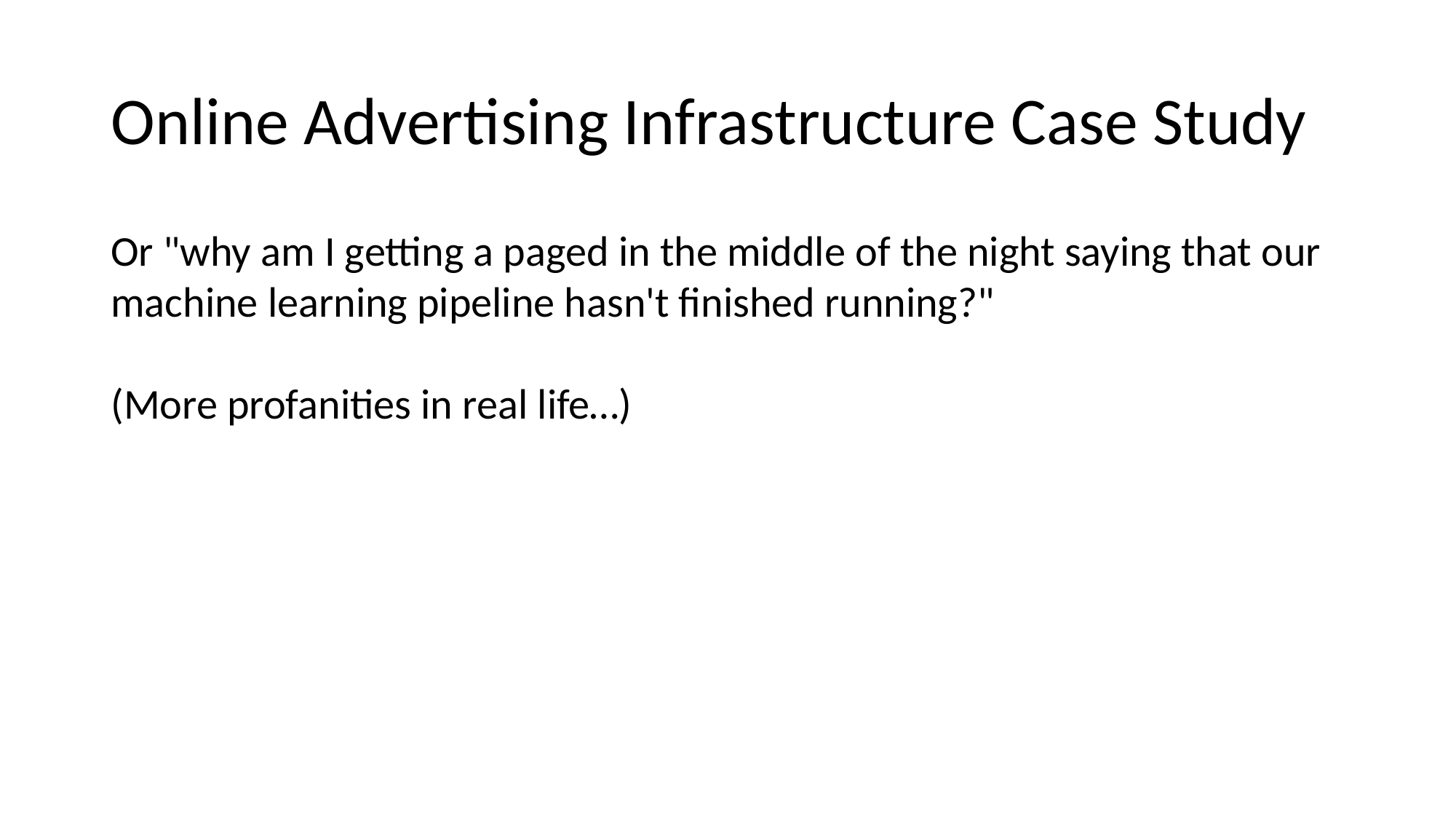

# Online Advertising Infrastructure Case Study
Or "why am I getting a paged in the middle of the night saying that our machine learning pipeline hasn't finished running?"

(More profanities in real life…)